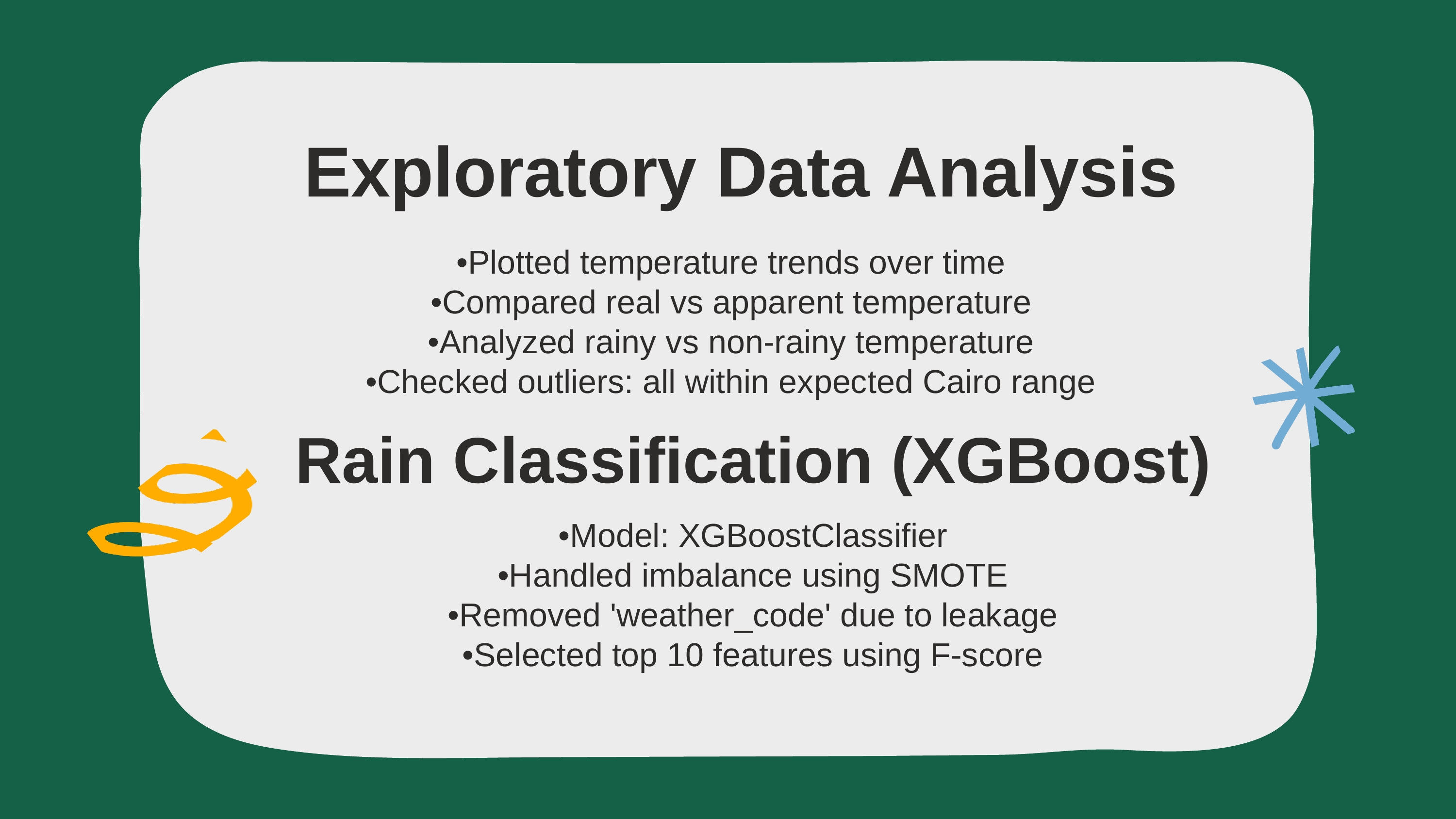

Exploratory Data Analysis
•Plotted temperature trends over time
•Compared real vs apparent temperature
•Analyzed rainy vs non-rainy temperature
•Checked outliers: all within expected Cairo range

Rain Classification (XGBoost)

•Model: XGBoostClassifier
•Handled imbalance using SMOTE
•Removed 'weather_code' due to leakage
•Selected top 10 features using F-score